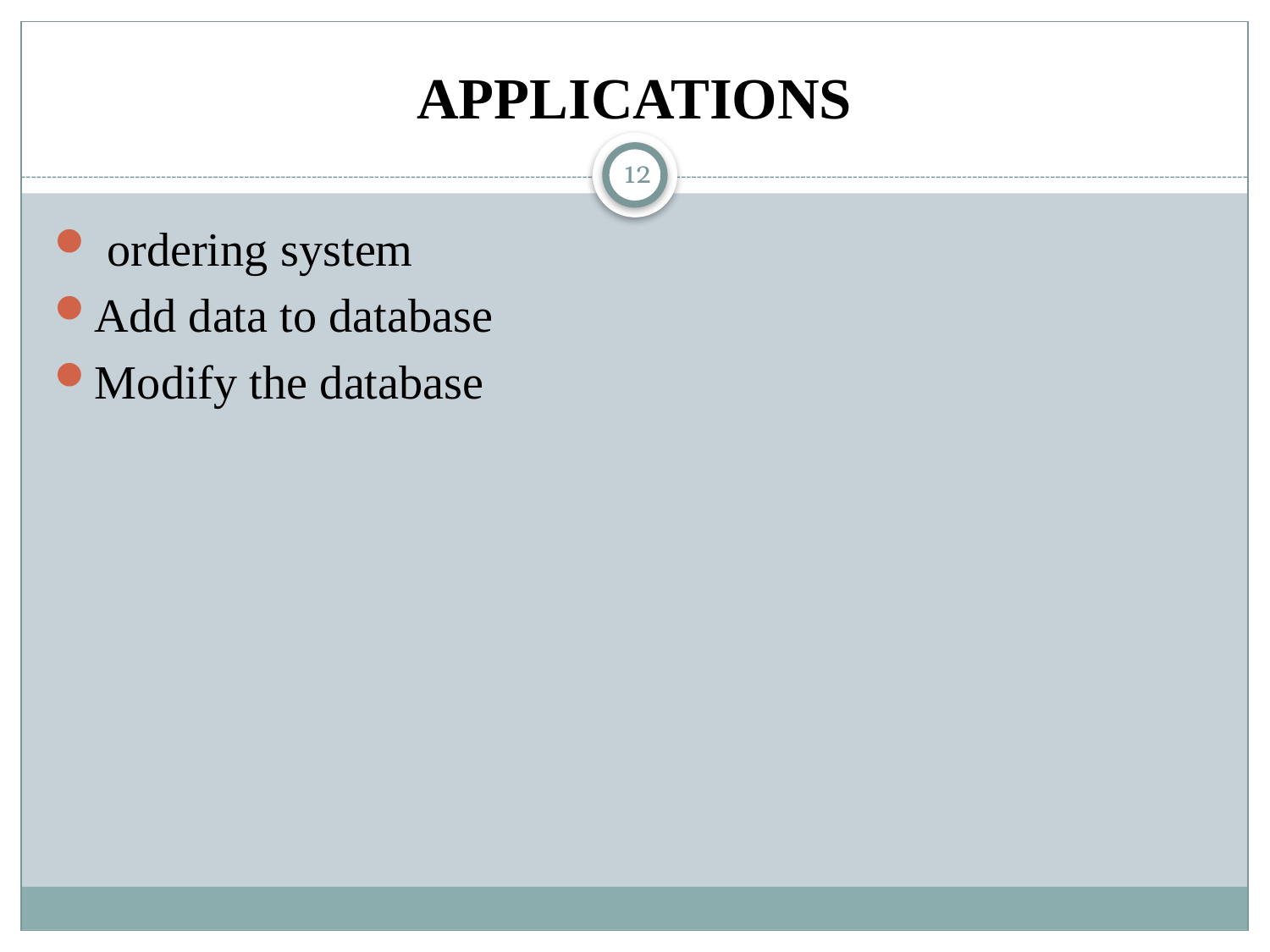

# APPLICATIONS
12
 ordering system
Add data to database
Modify the database